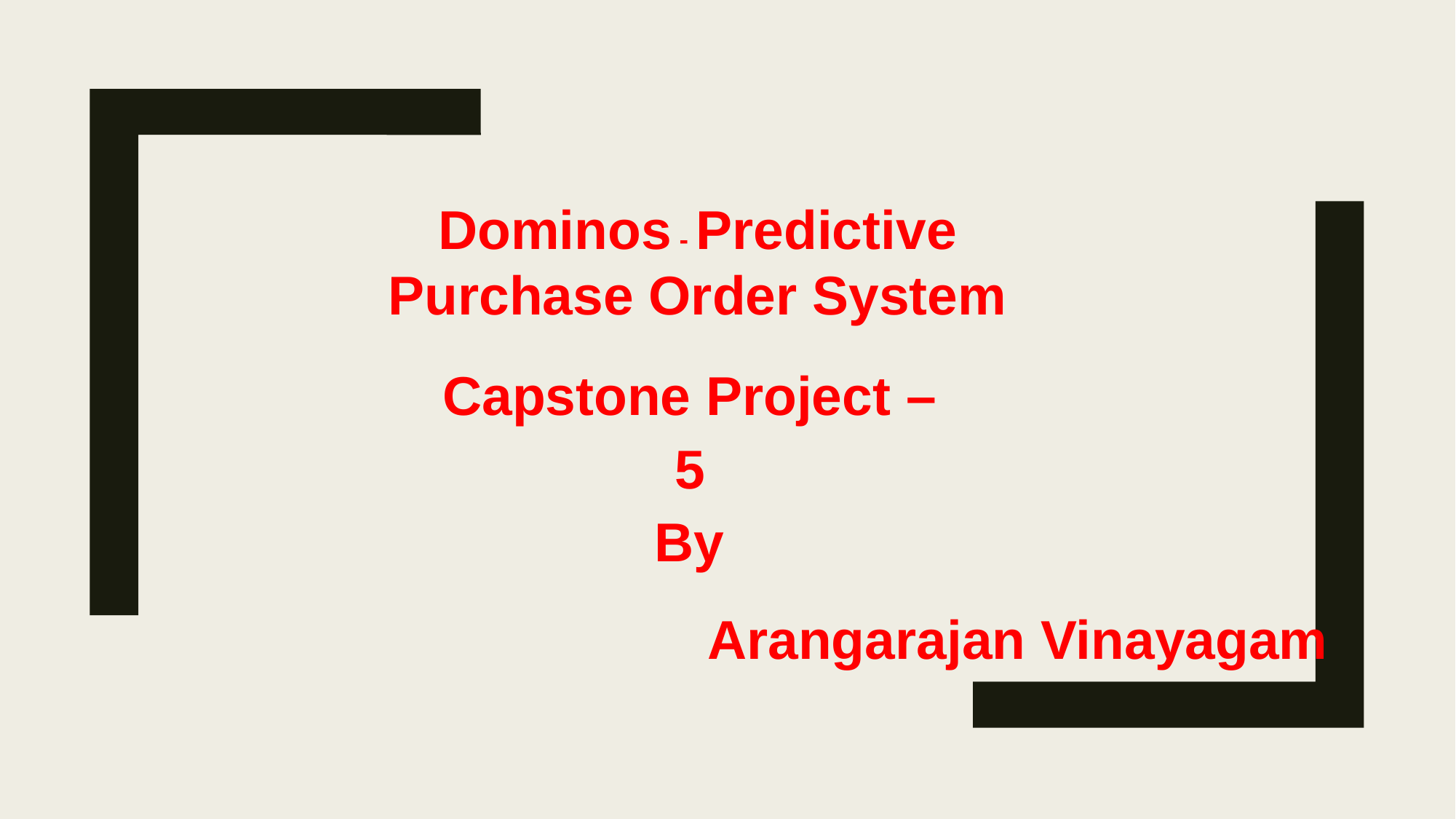

Dominos - Predictive Purchase Order System
Capstone Project – 5
By
Arangarajan Vinayagam